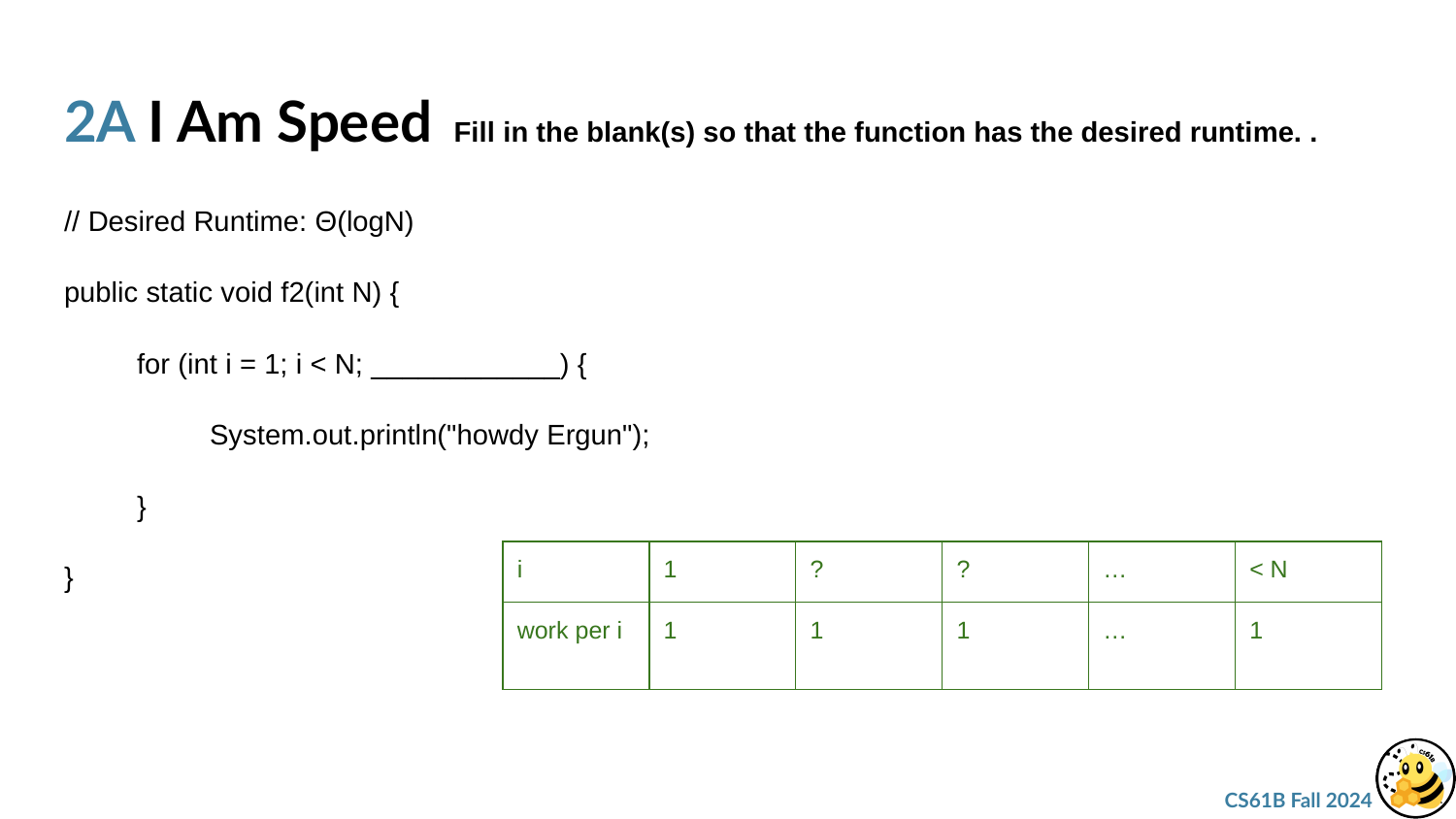

# 2A I Am Speed  Fill in the blank(s) so that the function has the desired runtime. .

// Desired Runtime: Θ(logN)
public static void f2(int N) {
for (int i = 1; i < N; ____________) {
System.out.println("howdy Ergun");
}
}

| i | 1 | ? | ? | … | < N |
| --- | --- | --- | --- | --- | --- |
| work per i | 1 | 1 | 1 | … | 1 |